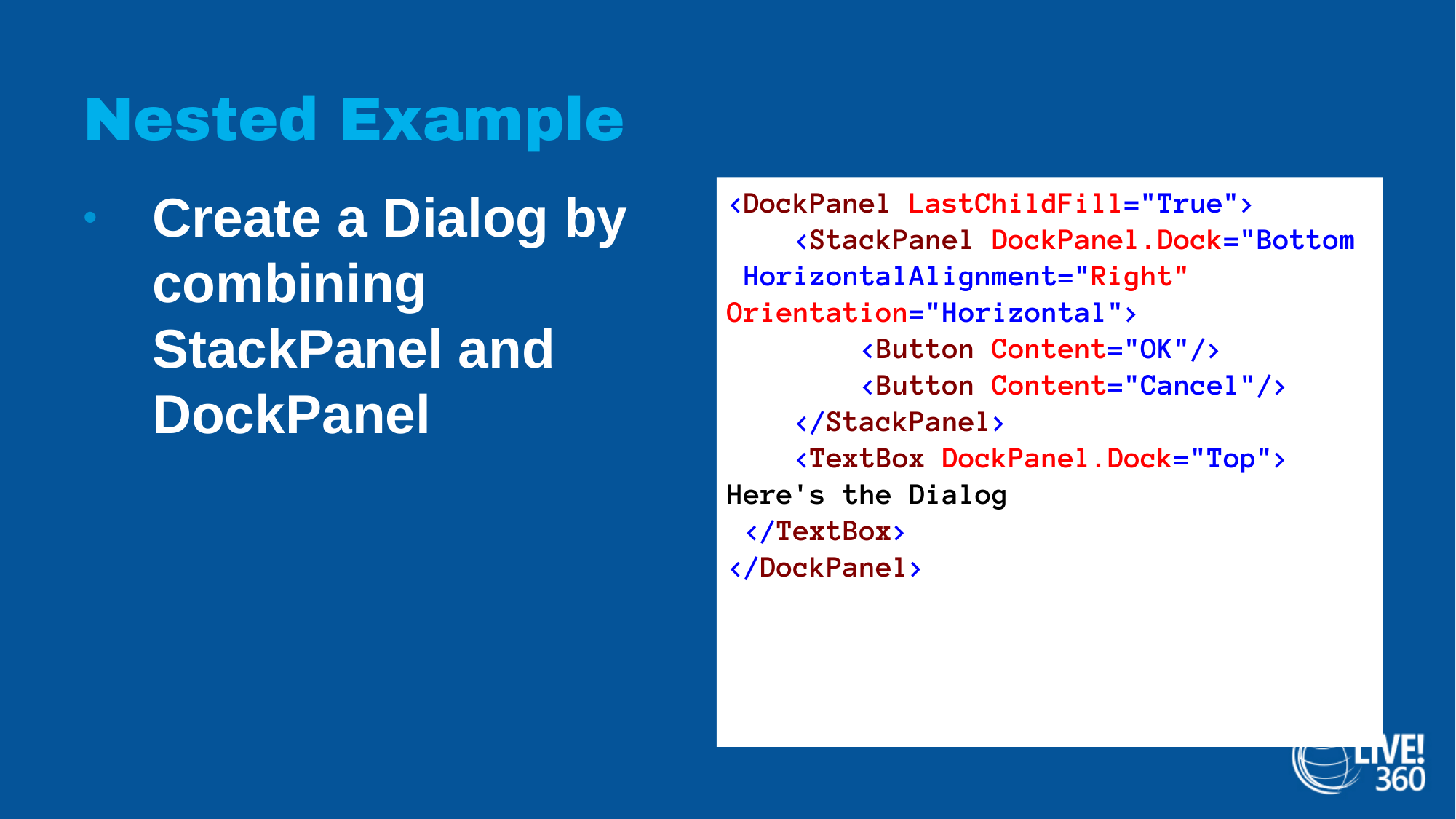

# Nested Example
<DockPanel LastChildFill="True">
    <StackPanel DockPanel.Dock="Bottom
 HorizontalAlignment="Right"
Orientation="Horizontal">
        <Button Content="OK"/>
        <Button Content="Cancel"/>
    </StackPanel>
    <TextBox DockPanel.Dock="Top">
Here's the Dialog
 </TextBox>
</DockPanel>

Create a Dialog by combining StackPanel and DockPanel